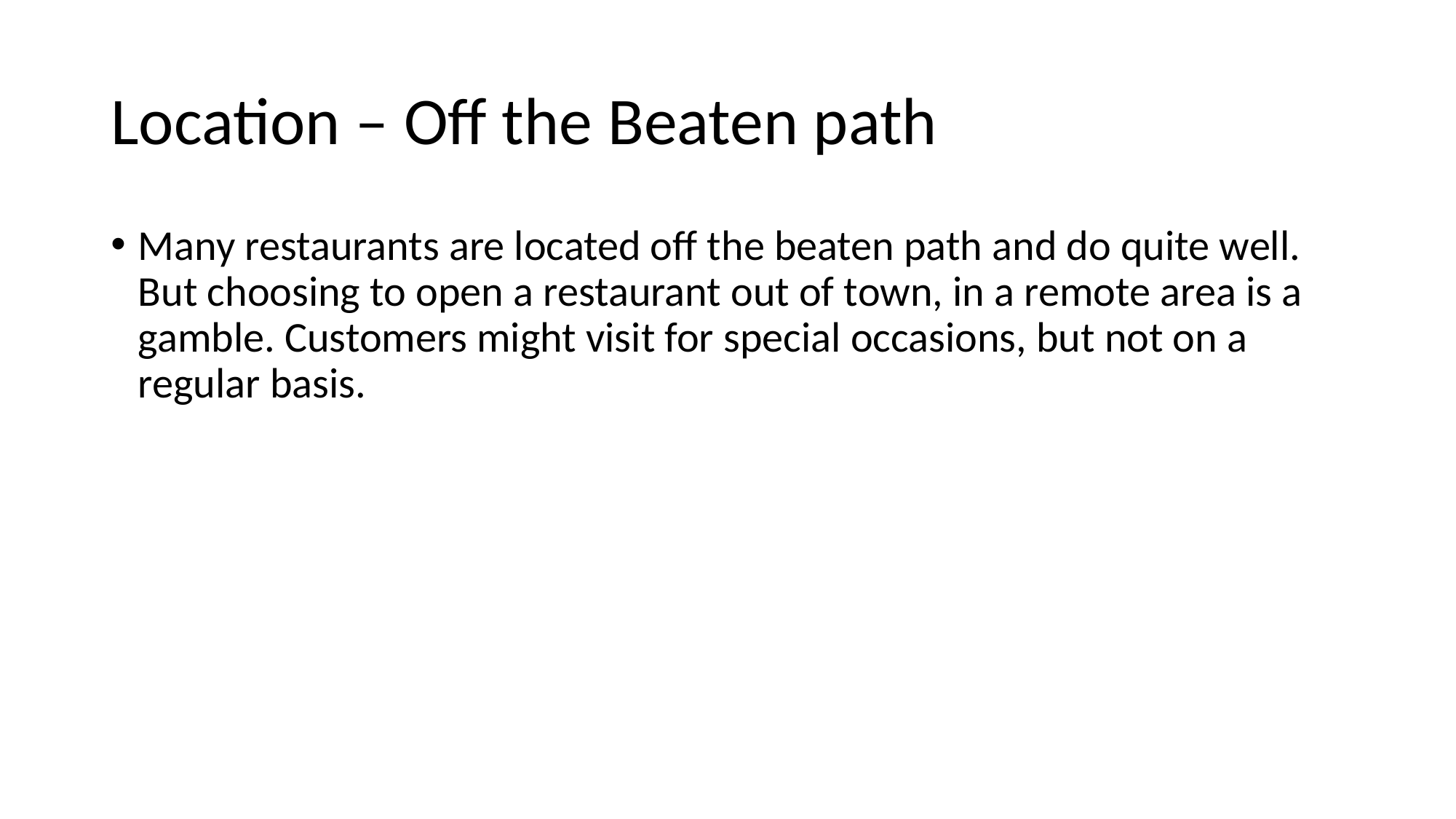

# Location – Off the Beaten path
Many restaurants are located off the beaten path and do quite well. But choosing to open a restaurant out of town, in a remote area is a gamble. Customers might visit for special occasions, but not on a regular basis.